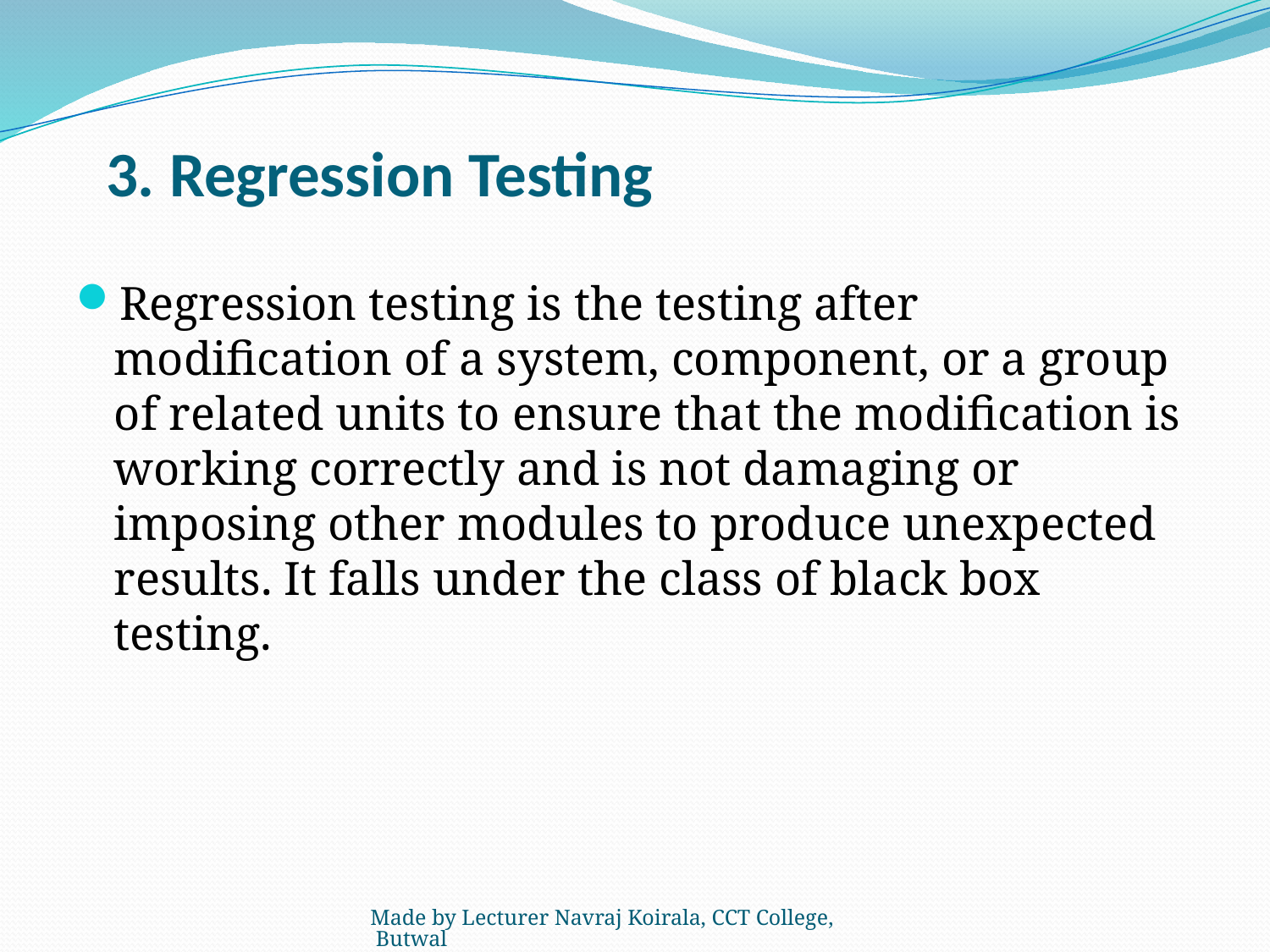

# 3. Regression Testing
Regression testing is the testing after modification of a system, component, or a group of related units to ensure that the modification is working correctly and is not damaging or imposing other modules to produce unexpected results. It falls under the class of black box testing.
Made by Lecturer Navraj Koirala, CCT College, Butwal